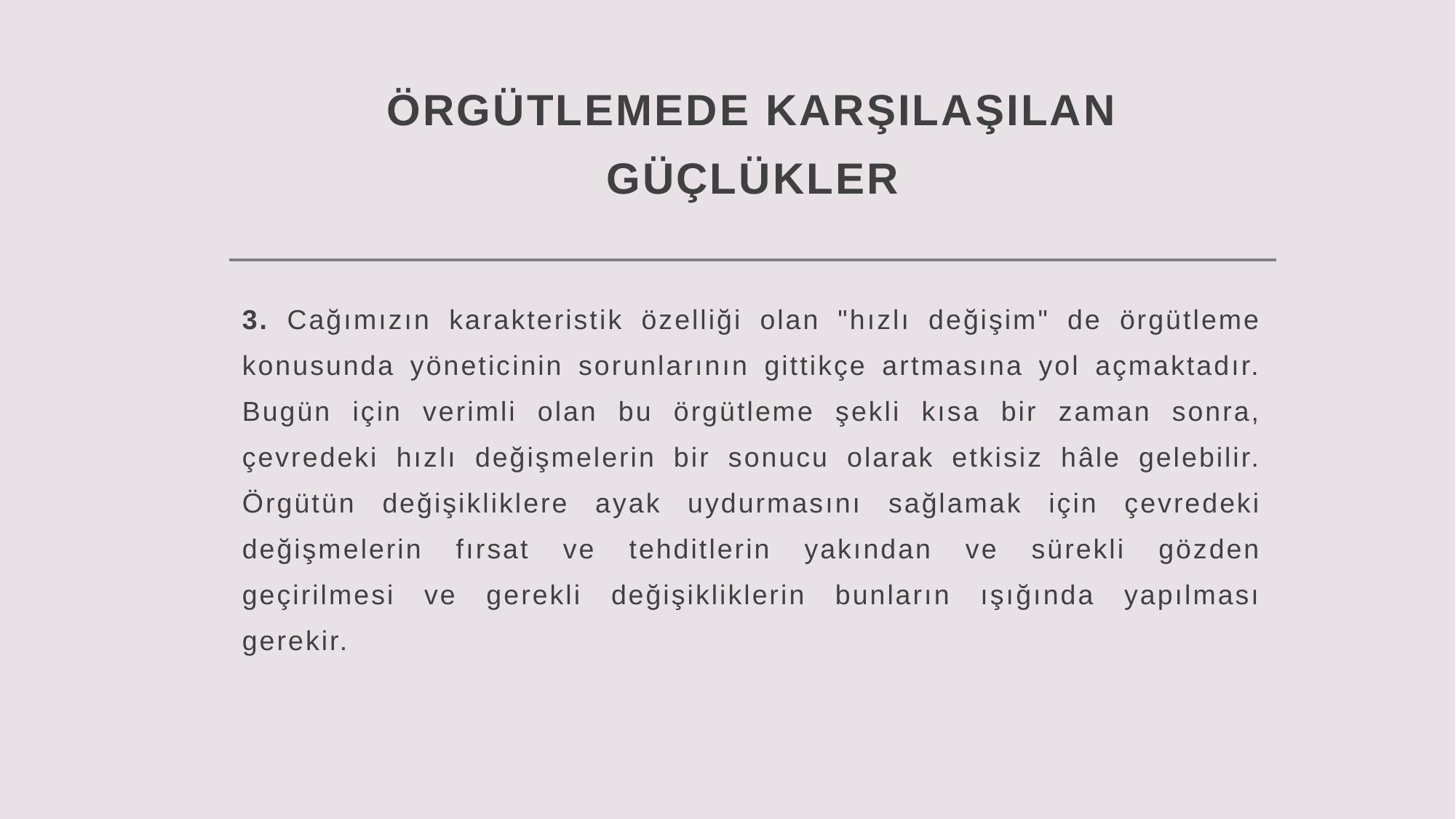

# ÖRGÜTLEMEDE KARŞILAŞILAN GÜÇLÜKLER
3. Cağımızın karakteristik özelliği olan "hızlı değişim" de örgütleme konusunda yöneticinin sorunlarının gittikçe artmasına yol açmaktadır. Bugün için verimli olan bu örgütleme şekli kısa bir zaman sonra, çevredeki hızlı değişmelerin bir sonucu olarak etkisiz hâle gelebilir. Örgütün değişikliklere ayak uydurmasını sağlamak için çevredeki değişmelerin fırsat ve tehditlerin yakından ve sürekli gözden geçirilmesi ve gerekli değişikliklerin bunların ışığında yapılması gerekir.